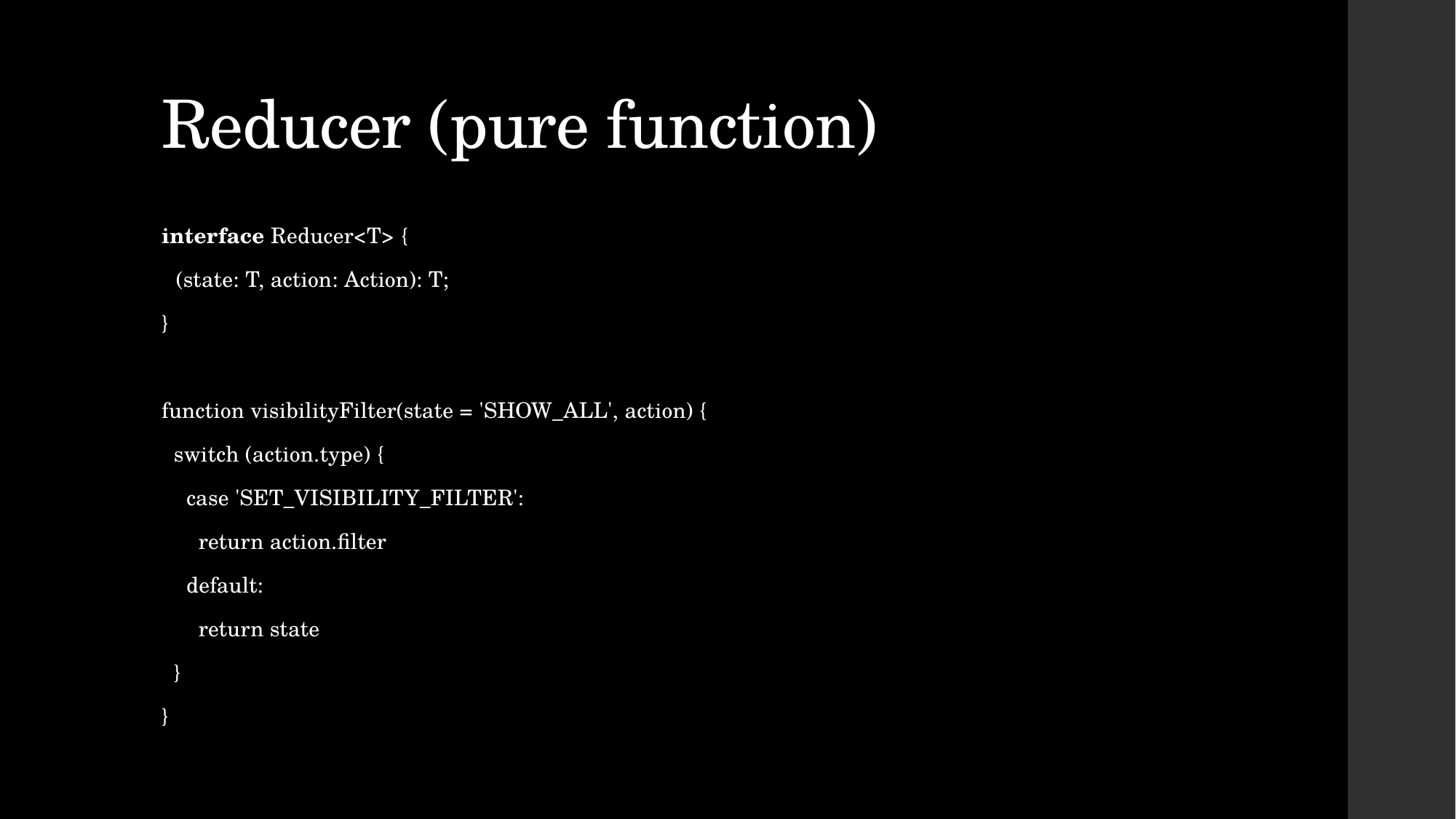

# Reducer (pure function)
interface Reducer<T> {
  (state: T, action: Action): T;
}

function visibilityFilter(state = 'SHOW_ALL', action) {
  switch (action.type) {
    case 'SET_VISIBILITY_FILTER':
      return action.filter
    default:
      return state
  }
}